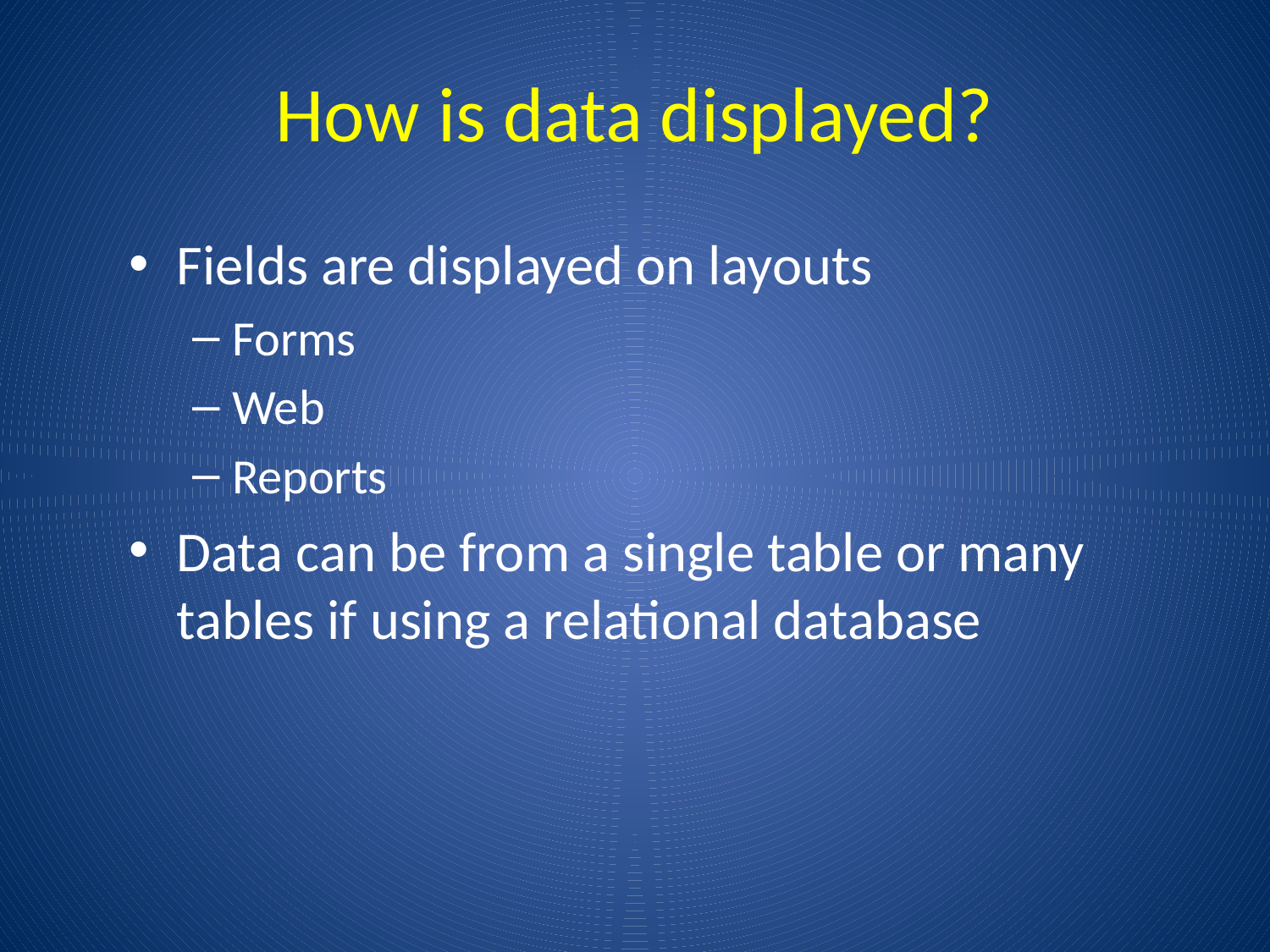

How is data displayed?
Fields are displayed on layouts
Forms
Web
Reports
Data can be from a single table or many tables if using a relational database